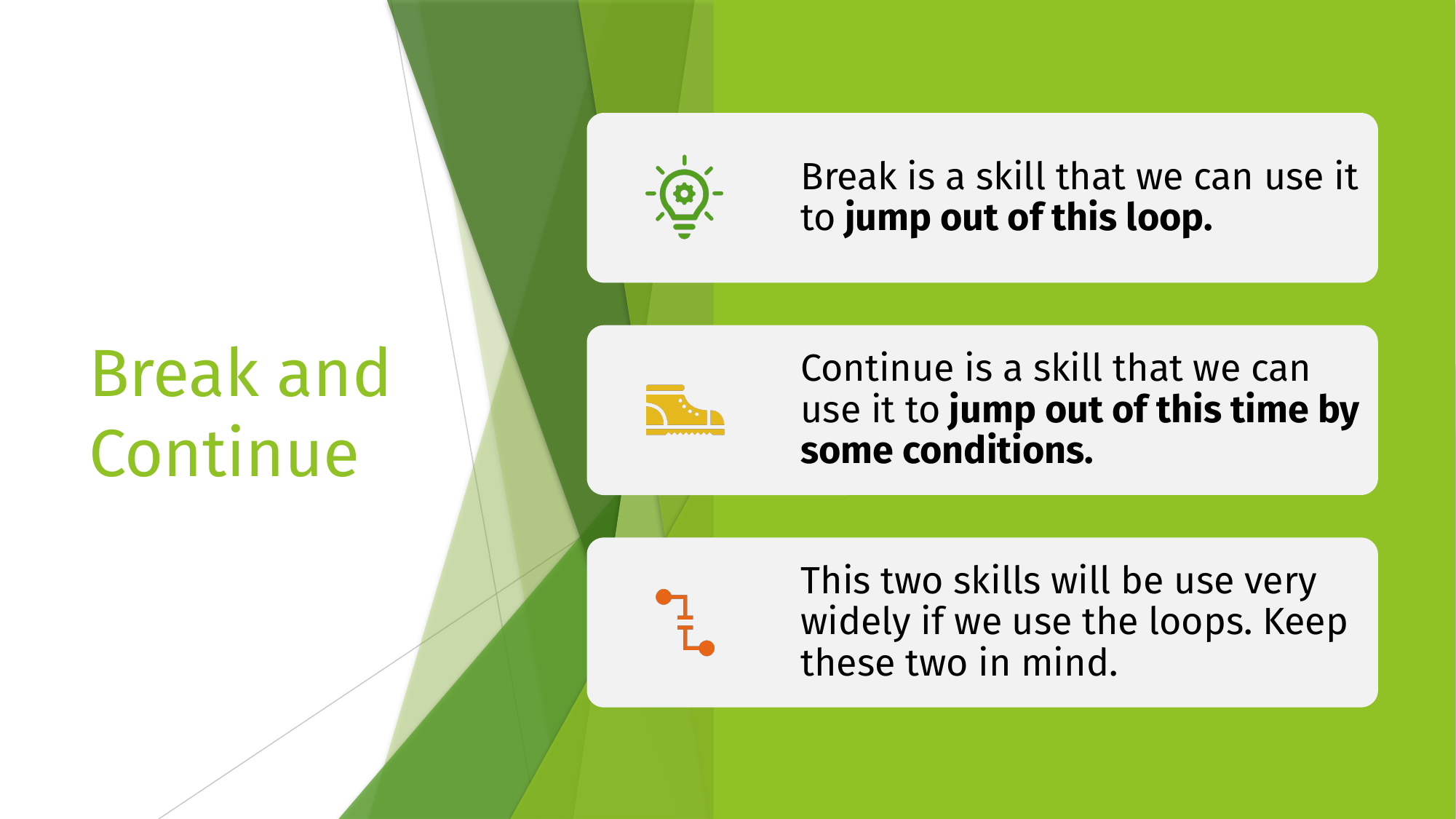

Break is a skill that we can use it to jump out of this loop.
Continue is a skill that we can use it to jump out of this time by some conditions.
This two skills will be use very widely if we use the loops. Keep these two in mind.
# Break and Continue